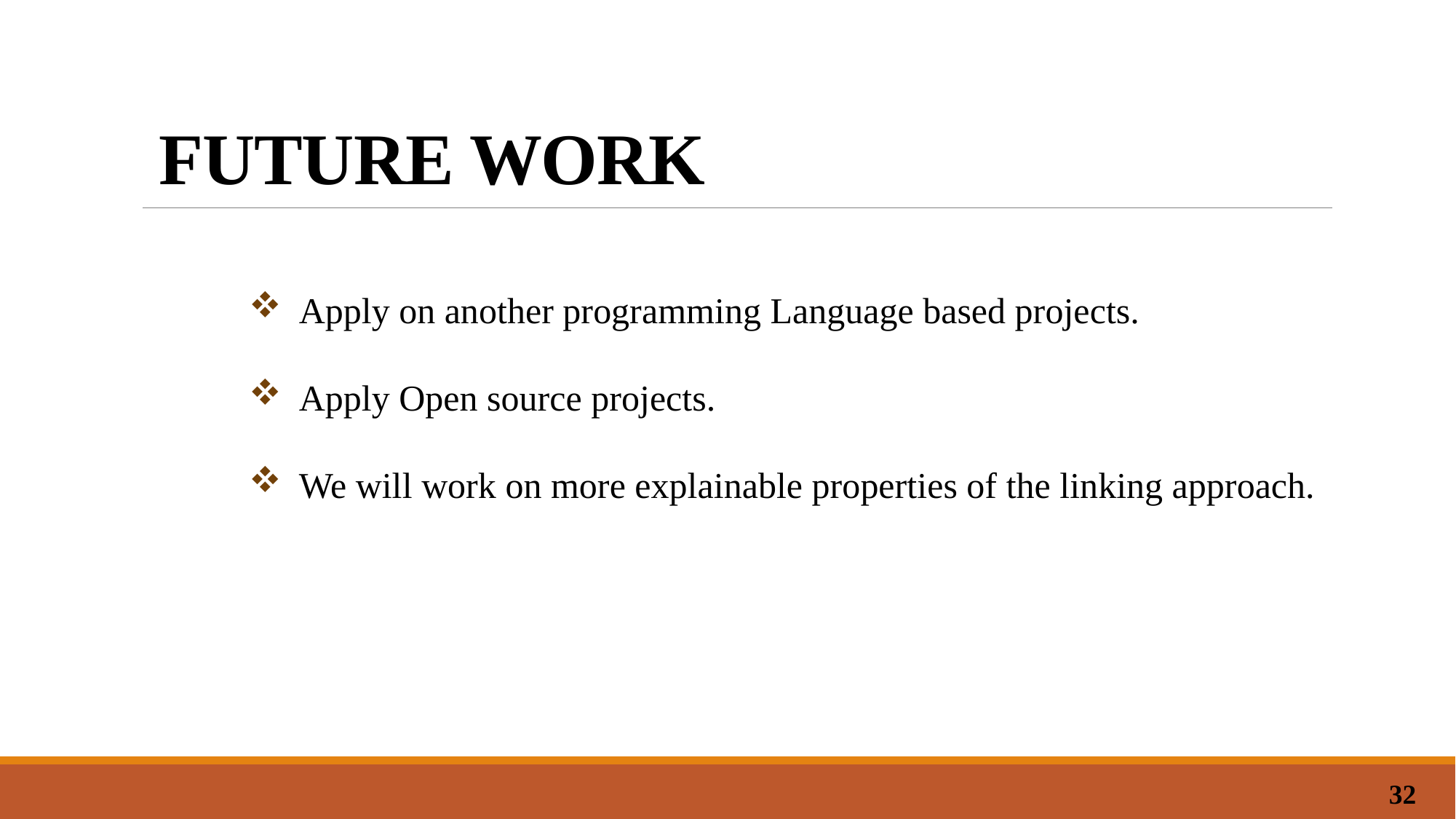

# FUTURE WORK
 Apply on another programming Language based projects.
 Apply Open source projects.
 We will work on more explainable properties of the linking approach.
32